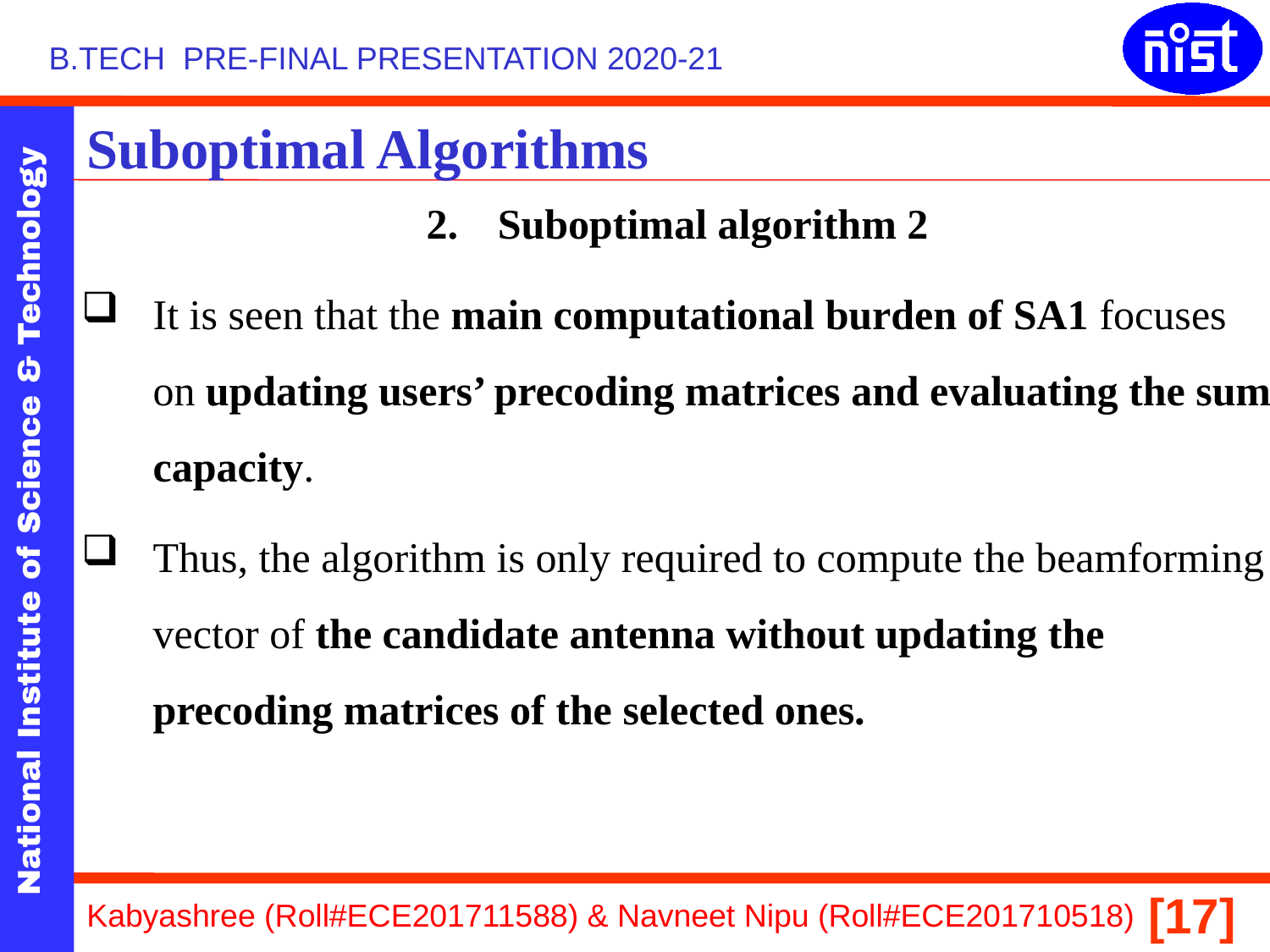

# Suboptimal Algorithms
Suboptimal algorithm 2
It is seen that the main computational burden of SA1 focuses on updating users’ precoding matrices and evaluating the sum capacity.
Thus, the algorithm is only required to compute the beamforming vector of the candidate antenna without updating the precoding matrices of the selected ones.